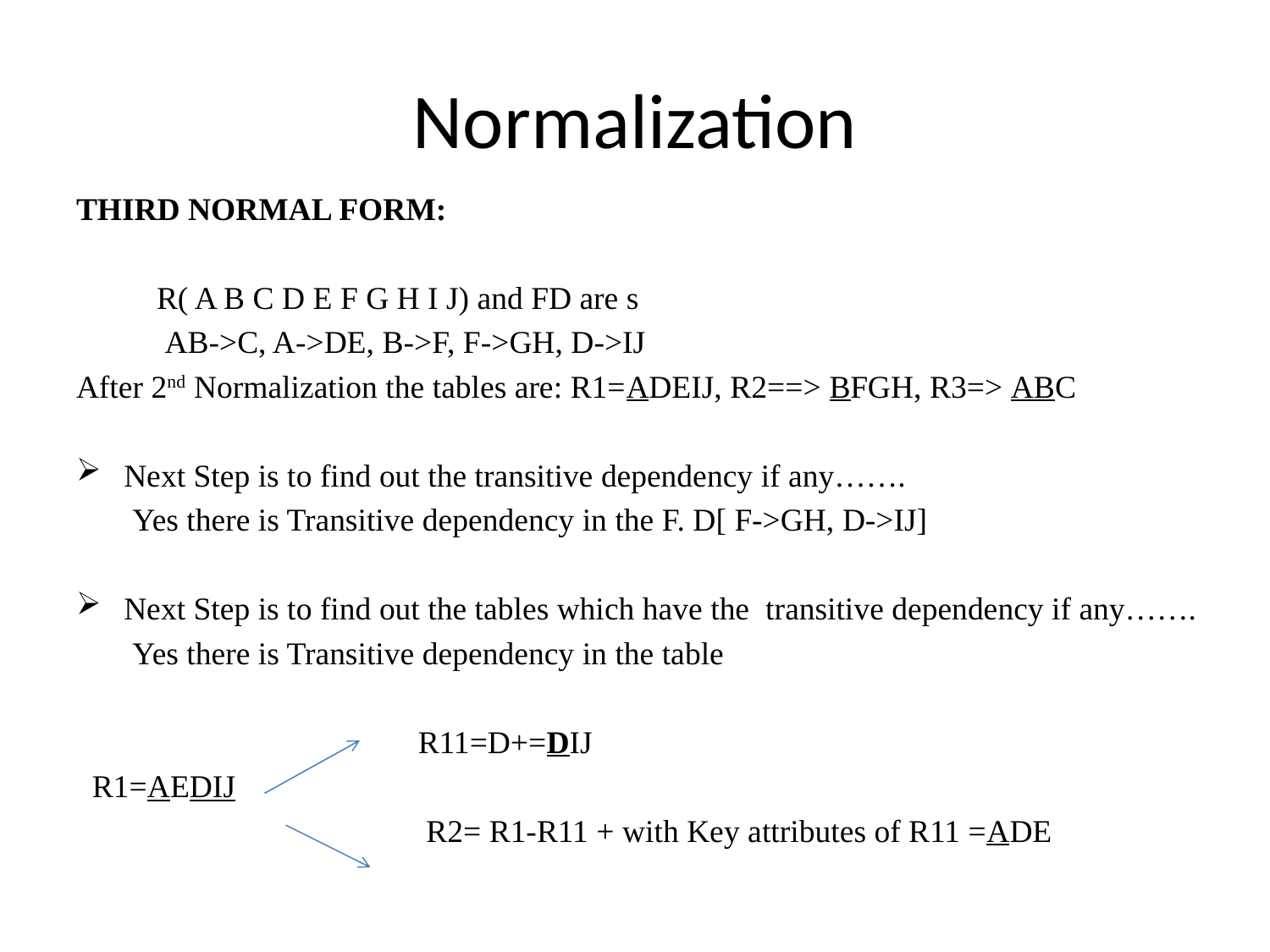

# Normalization

THIRD NORMAL FORM:

          R( A B C D E F G H I J) and FD are s
           AB->C, A->DE, B->F, F->GH, D->IJ
After 2nd Normalization the tables are: R1=ADEIJ, R2==> BFGH, R3=> ABC

Next Step is to find out the transitive dependency if any…….
       Yes there is Transitive dependency in the F. D[ F->GH, D->IJ]

Next Step is to find out the tables which have the  transitive dependency if any…….
       Yes there is Transitive dependency in the table

			     R11=D+=DIJ
  R1=AEDIJ
			      R2= R1-R11 + with Key attributes of R11 =ADE